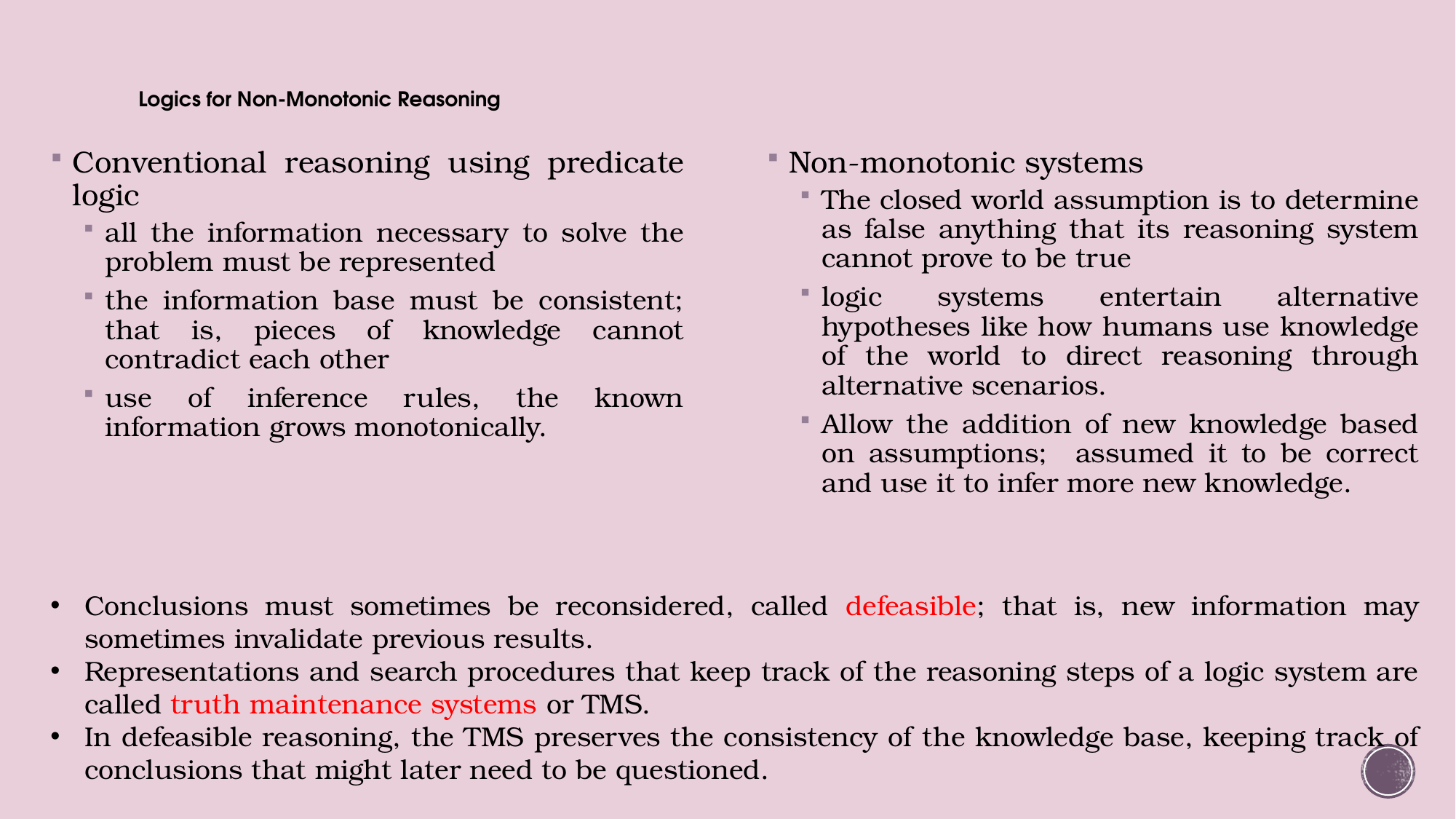

# Logics for Non-Monotonic Reasoning
Conventional reasoning using predicate logic
all the information necessary to solve the problem must be represented
the information base must be consistent; that is, pieces of knowledge cannot contradict each other
use of inference rules, the known information grows monotonically.
Non-monotonic systems
The closed world assumption is to determine as false anything that its reasoning system cannot prove to be true
logic systems entertain alternative hypotheses like how humans use knowledge of the world to direct reasoning through alternative scenarios.
Allow the addition of new knowledge based on assumptions;  assumed it to be correct and use it to infer more new knowledge.
Conclusions must sometimes be reconsidered, called defeasible; that is, new information may sometimes invalidate previous results.
Representations and search procedures that keep track of the reasoning steps of a logic system are called truth maintenance systems or TMS.
In defeasible reasoning, the TMS preserves the consistency of the knowledge base, keeping track of conclusions that might later need to be questioned.